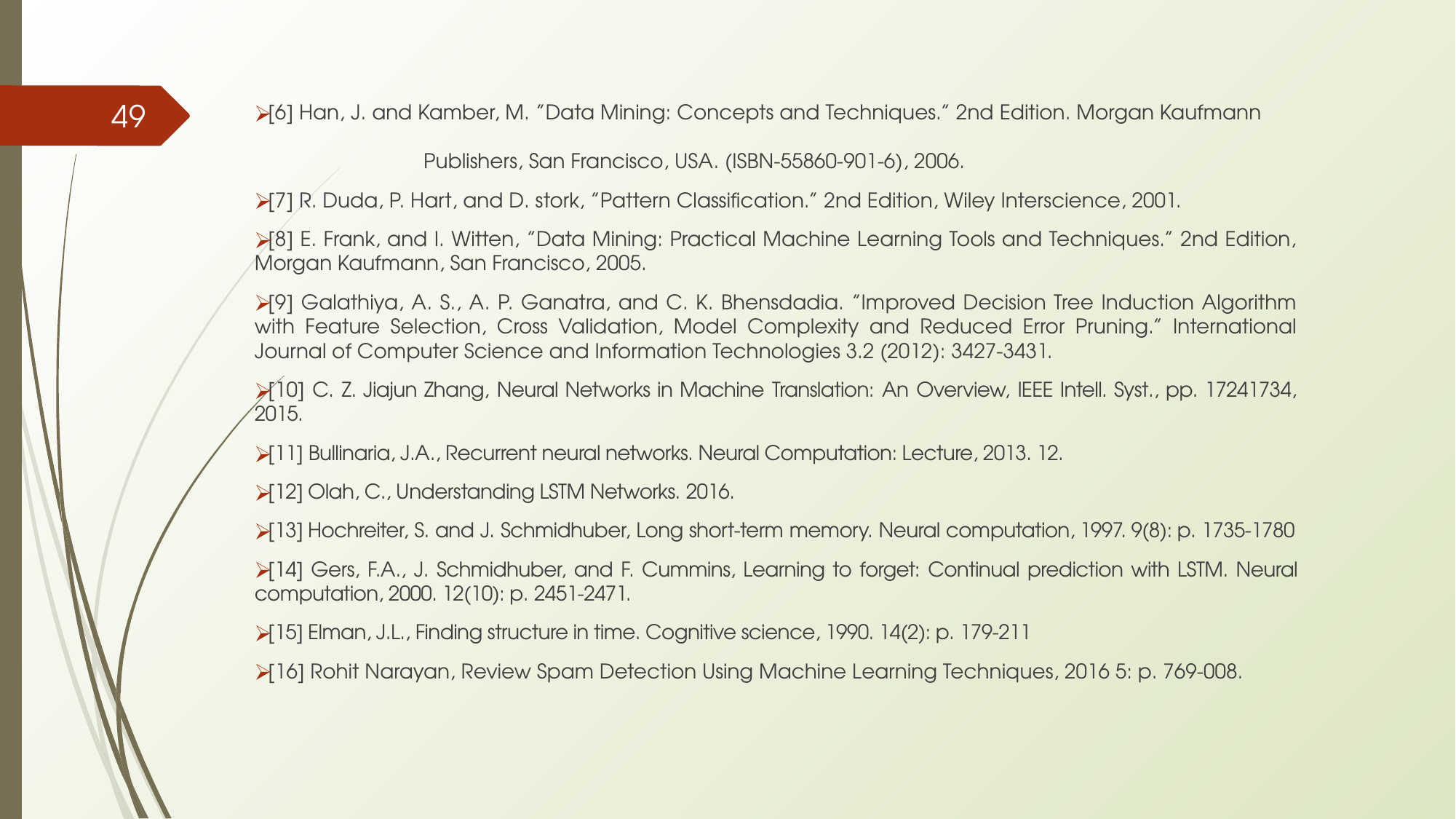

49
[6] Han, J. and Kamber, M. ”Data Mining: Concepts and Techniques.” 2nd Edition. Morgan Kaufmann                                                                                                                                                                                                                              Publishers, San Francisco, USA. (ISBN-55860-901-6), 2006.
[7] R. Duda, P. Hart, and D. stork, ”Pattern Classification.” 2nd Edition, Wiley Interscience, 2001.
[8] E. Frank, and I. Witten, ”Data Mining: Practical Machine Learning Tools and Techniques.” 2nd Edition, Morgan Kaufmann, San Francisco, 2005.
[9] Galathiya, A. S., A. P. Ganatra, and C. K. Bhensdadia. ”Improved Decision Tree Induction Algorithm with Feature Selection, Cross Validation, Model Complexity and Reduced Error Pruning.” International Journal of Computer Science and Information Technologies 3.2 (2012): 3427-3431.
[10] C. Z. Jiajun Zhang, Neural Networks in Machine Translation: An Overview, IEEE Intell. Syst., pp. 17241734, 2015.
[11] Bullinaria, J.A., Recurrent neural networks. Neural Computation: Lecture, 2013. 12.
[12] Olah, C., Understanding LSTM Networks. 2016.
[13] Hochreiter, S. and J. Schmidhuber, Long short-term memory. Neural computation, 1997. 9(8): p. 1735-1780
[14] Gers, F.A., J. Schmidhuber, and F. Cummins, Learning to forget: Continual prediction with LSTM. Neural computation, 2000. 12(10): p. 2451-2471.
[15] Elman, J.L., Finding structure in time. Cognitive science, 1990. 14(2): p. 179-211
[16] Rohit Narayan, Review Spam Detection Using Machine Learning Techniques, 2016 5: p. 769-008.